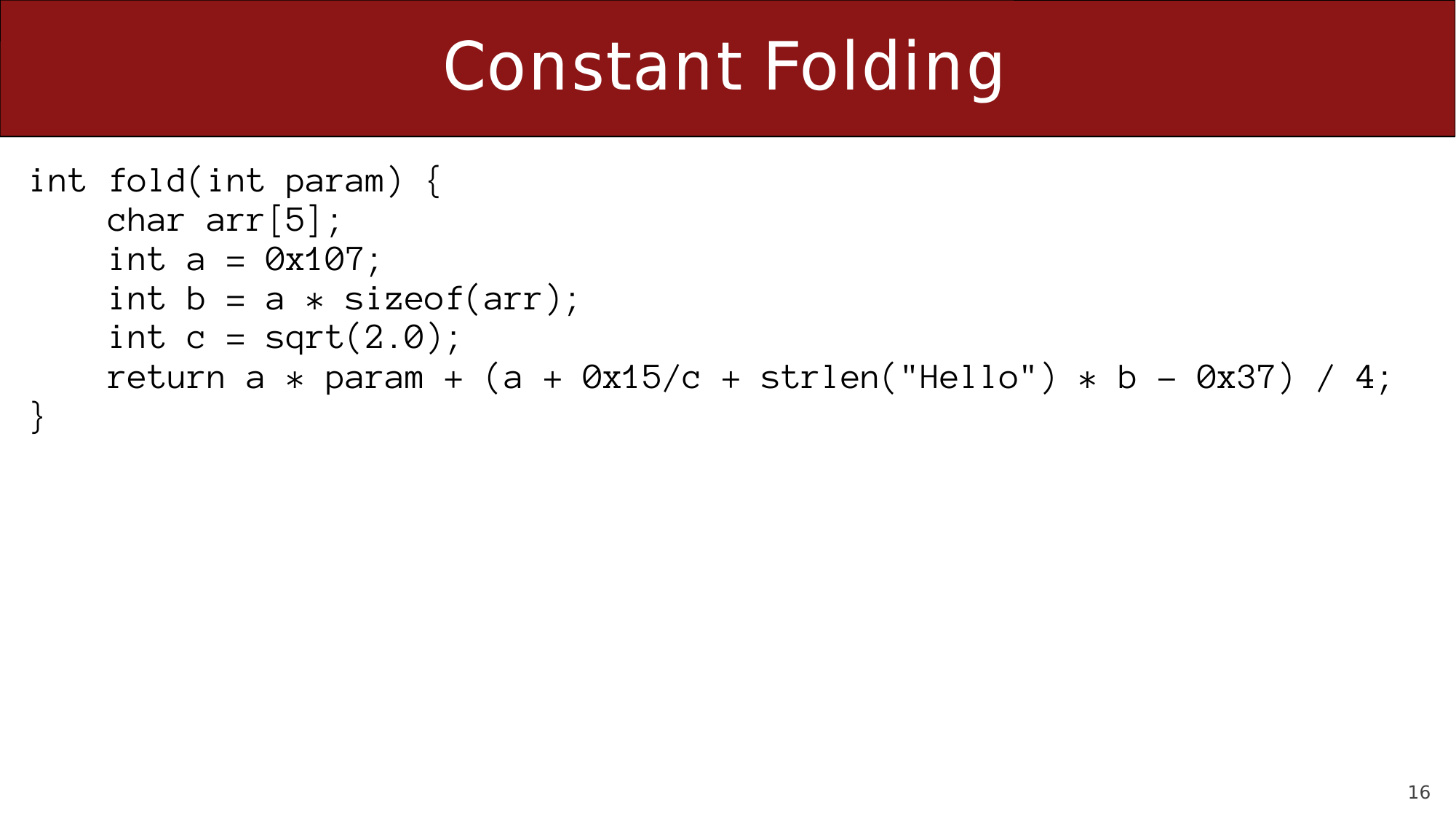

# Constant Folding
int fold(int param) {
    char arr[5];
    int a = 0x107;
    int b = a * sizeof(arr);
    int c = sqrt(2.0);
    return a * param + (a + 0x15/c + strlen("Hello") * b - 0x37) / 4;
}